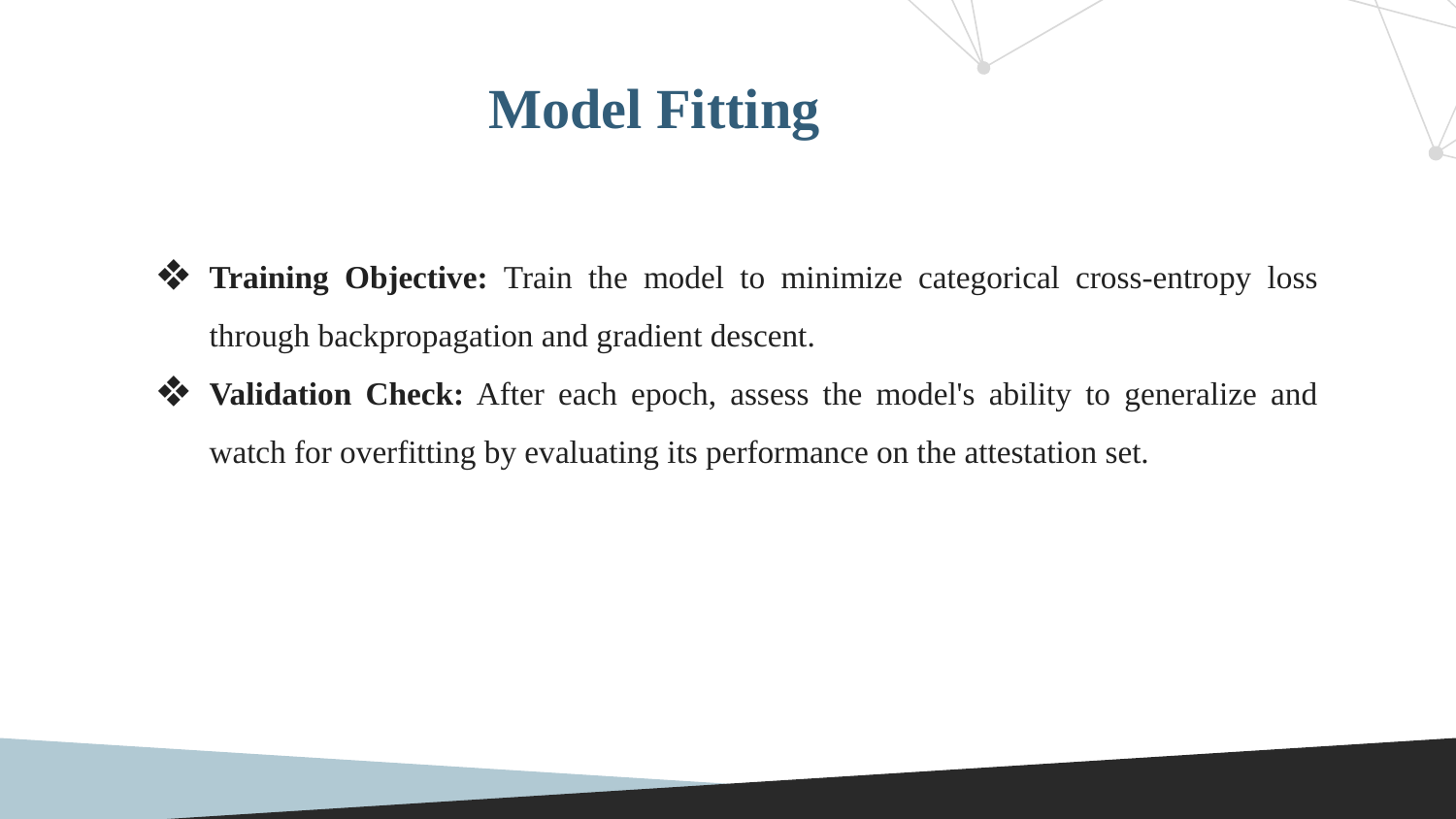

Model Fitting

Training Objective: Train the model to minimize categorical cross-entropy loss through backpropagation and gradient descent.
Validation Check: After each epoch, assess the model's ability to generalize and watch for overfitting by evaluating its performance on the attestation set.